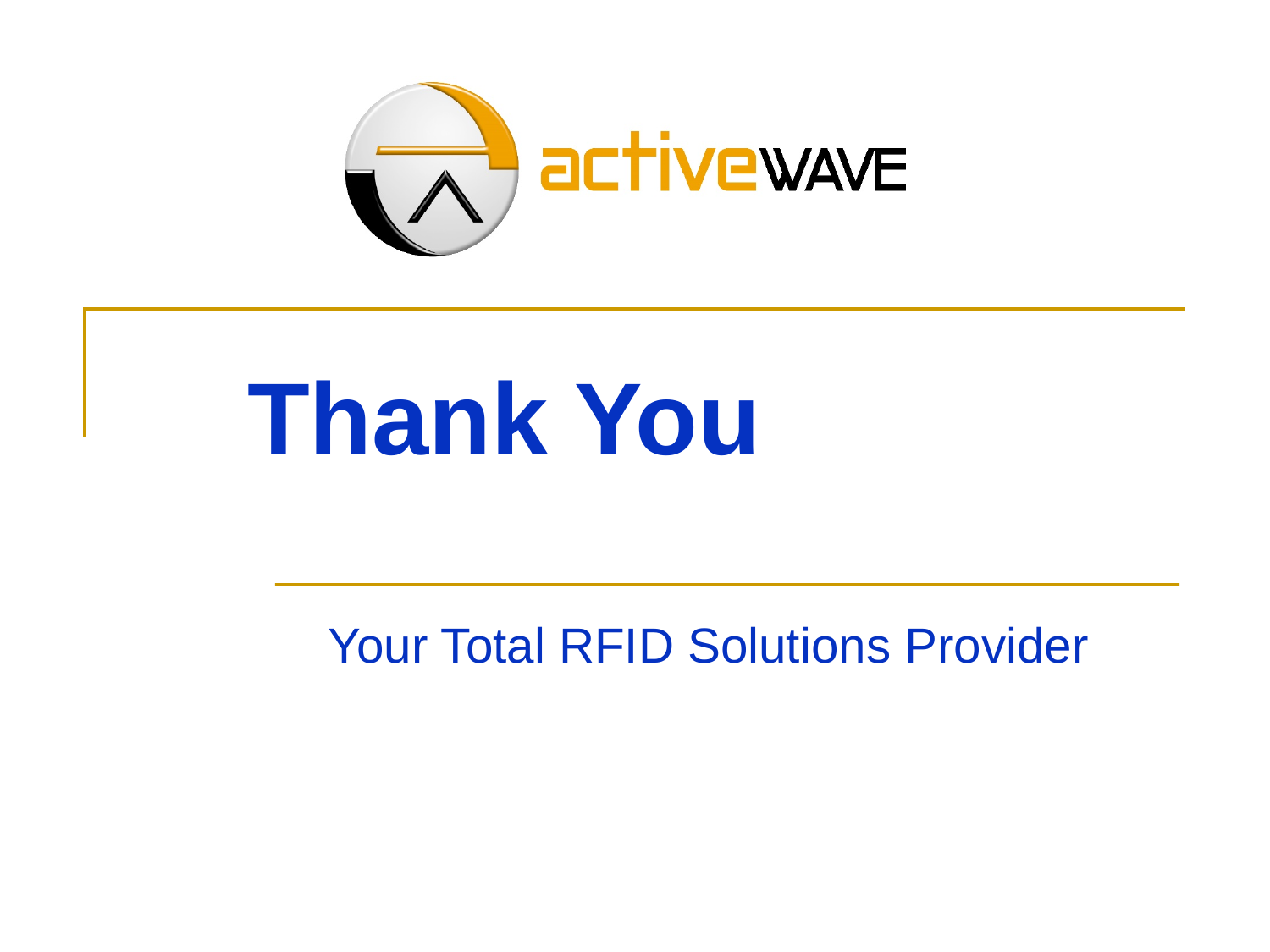

# Thank You
Your Total RFID Solutions Provider